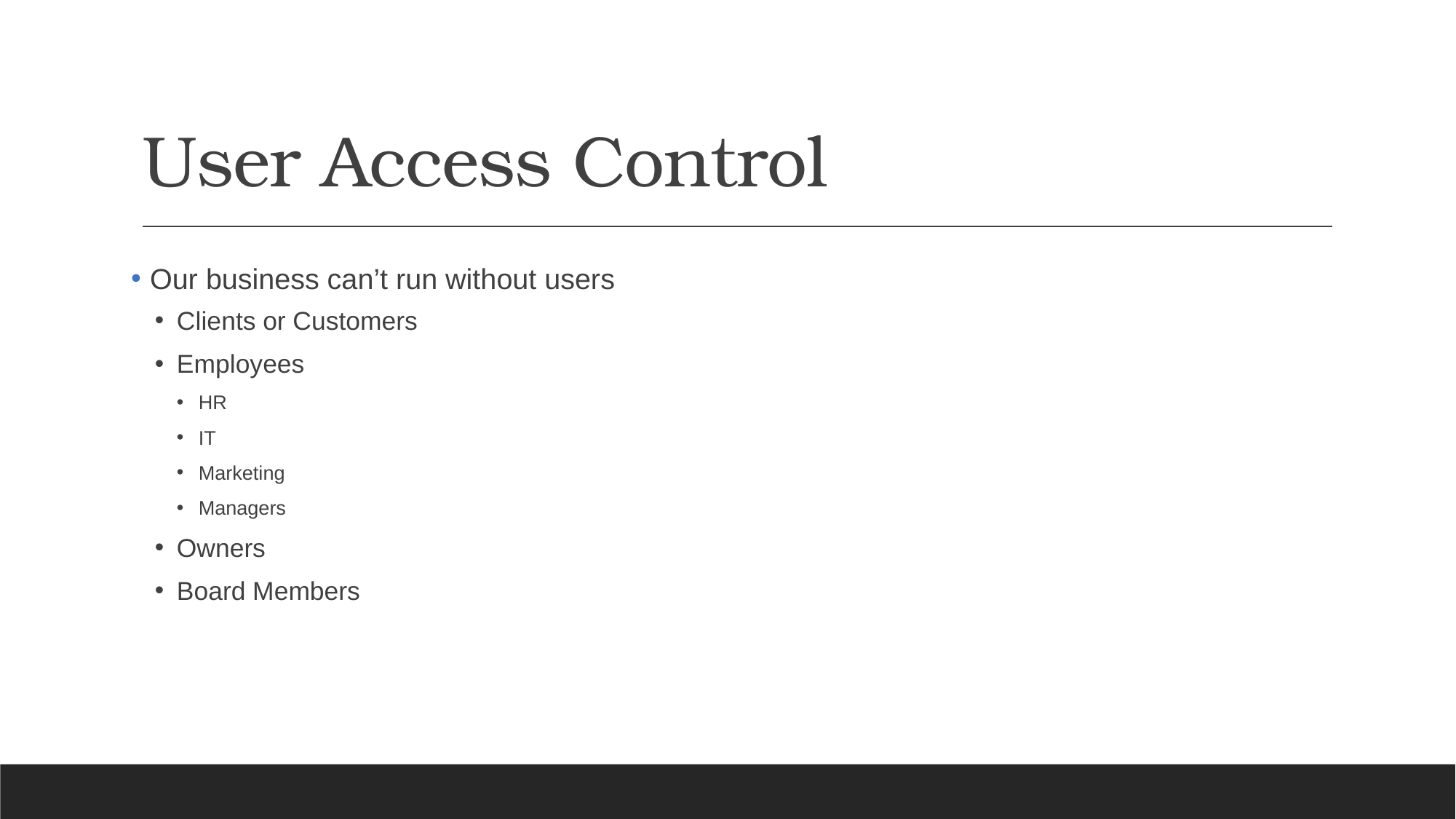

# User Access Control
 Our business can’t run without users
Clients or Customers
Employees
HR
IT
Marketing
Managers
Owners
Board Members